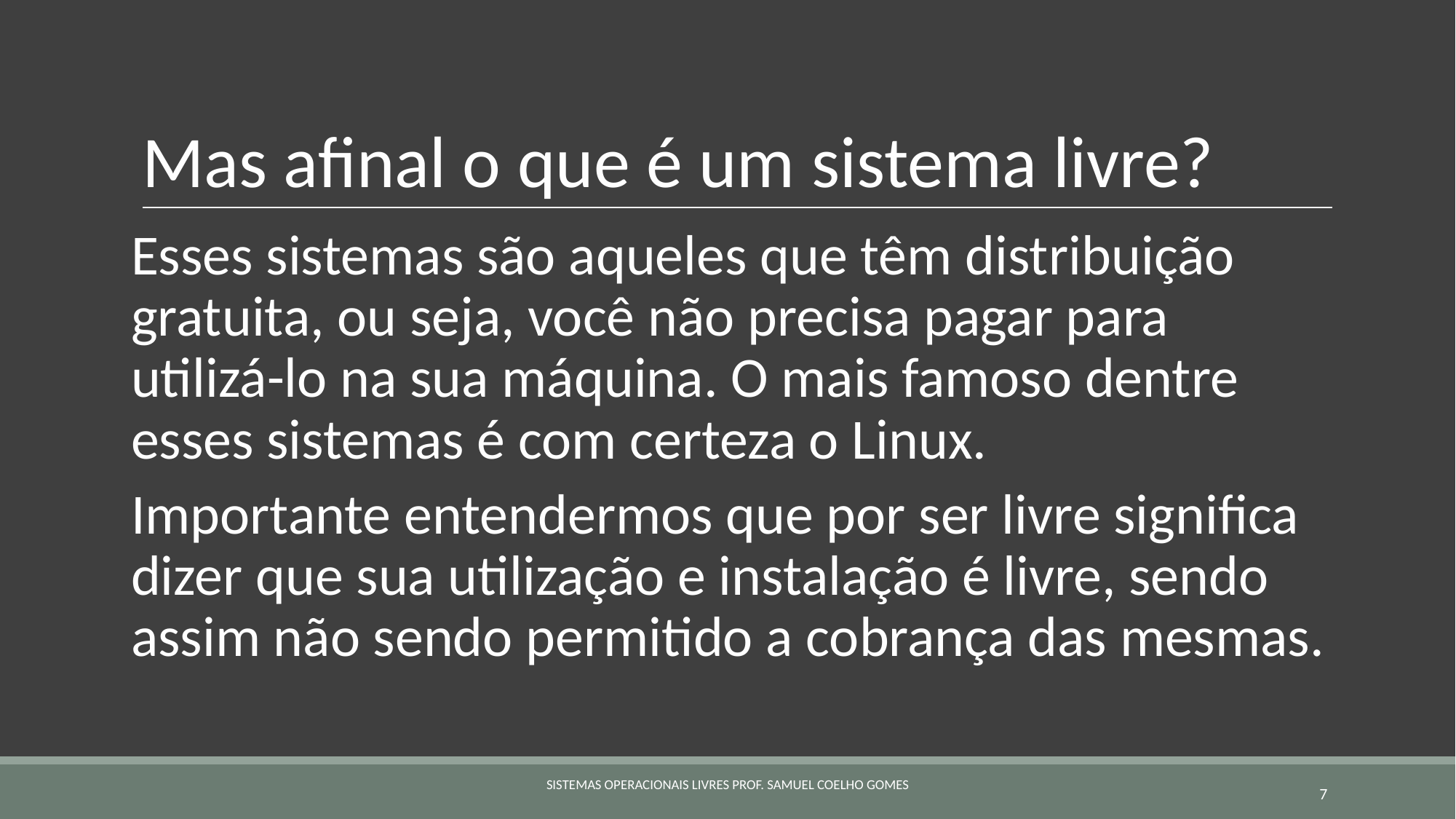

# Mas afinal o que é um sistema livre?
Esses sistemas são aqueles que têm distribuição gratuita, ou seja, você não precisa pagar para utilizá-lo na sua máquina. O mais famoso dentre esses sistemas é com certeza o Linux.
Importante entendermos que por ser livre significa dizer que sua utilização e instalação é livre, sendo assim não sendo permitido a cobrança das mesmas.
SISTEMAS OPERACIONAIS LIVRES PROF. SAMUEL COELHO GOMES
7